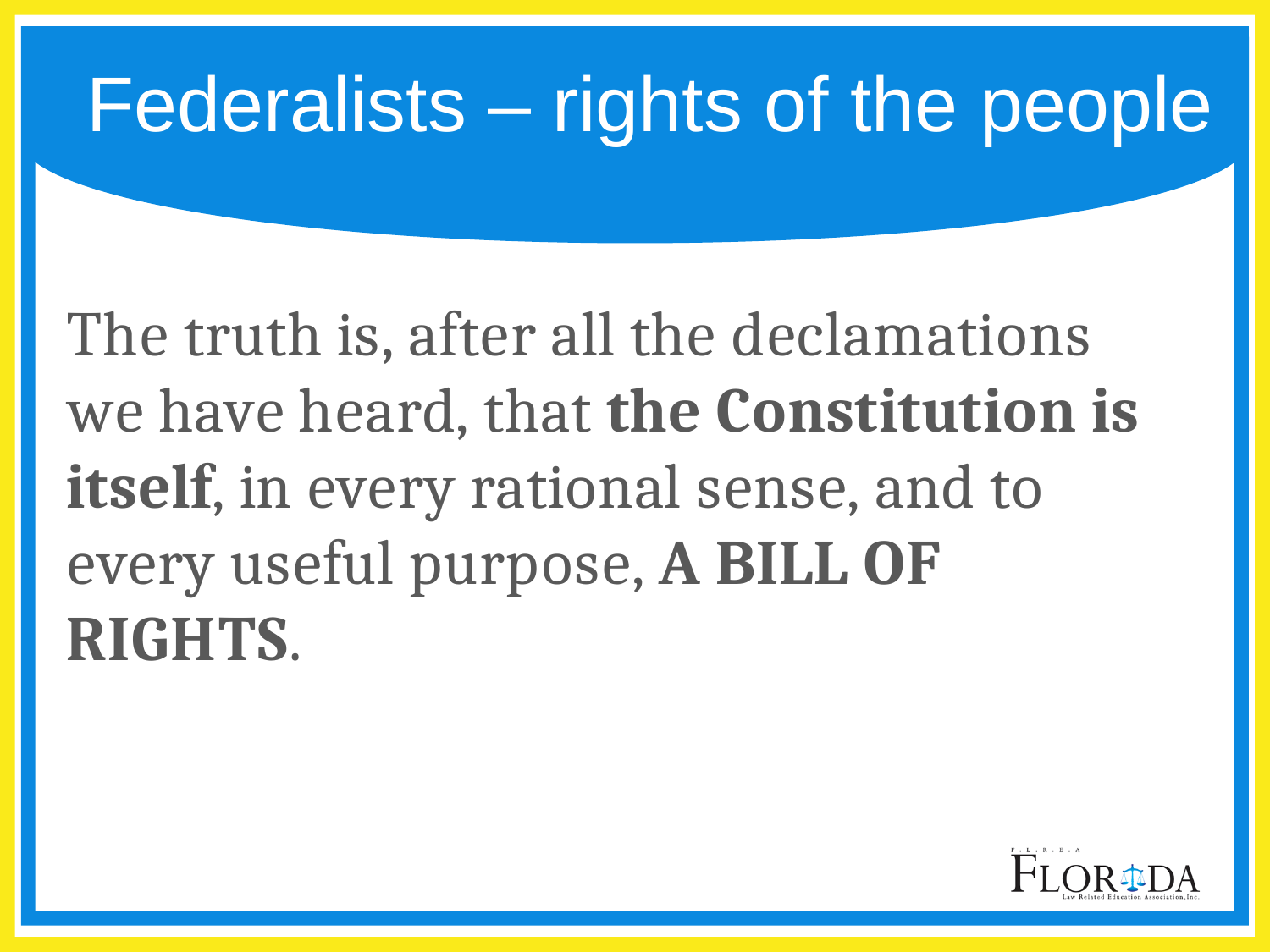

# Federalists – rights of the people
The truth is, after all the declamations we have heard, that the Constitution is itself, in every rational sense, and to every useful purpose, A BILL OF RIGHTS.